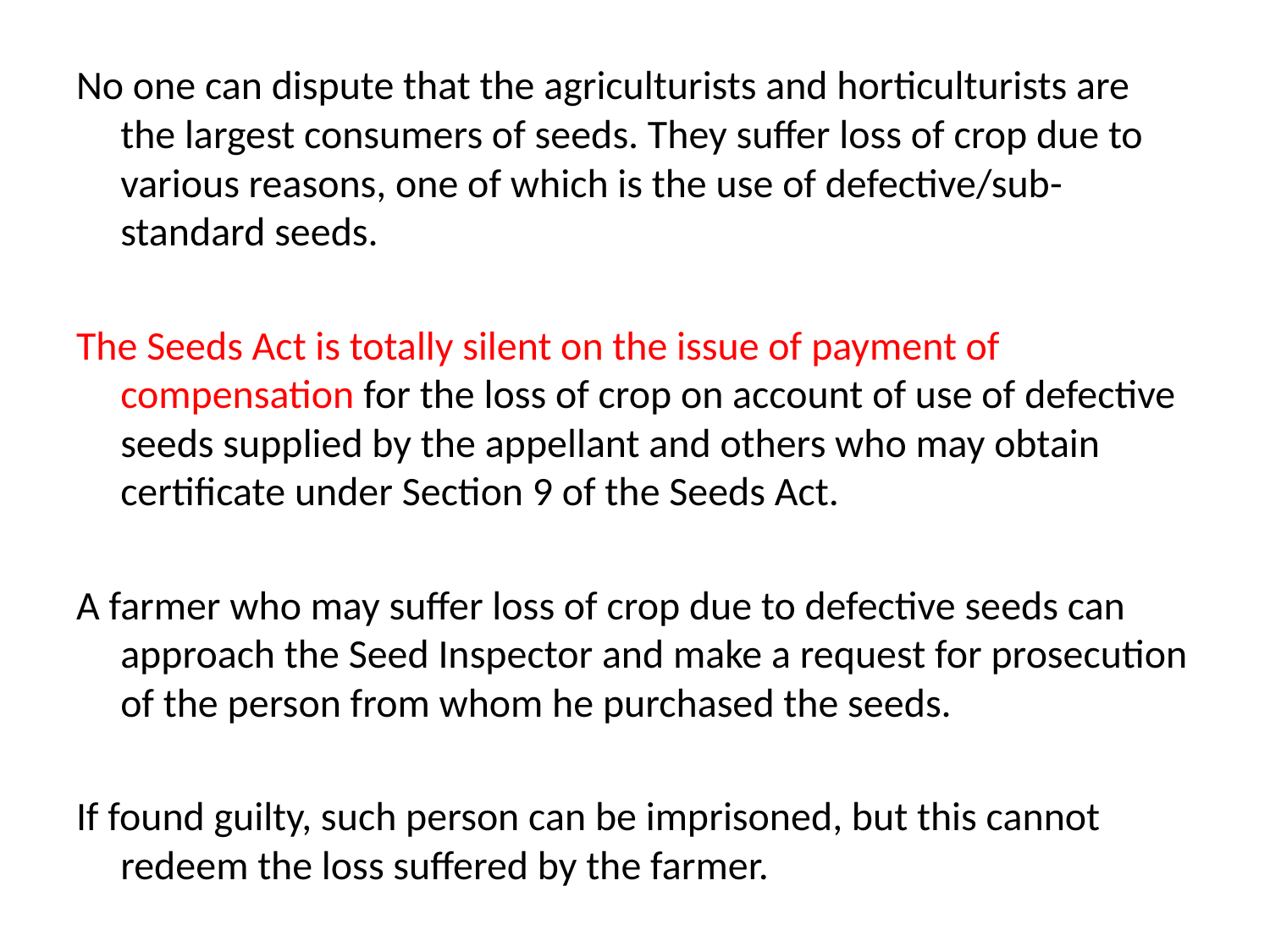

No one can dispute that the agriculturists and horticulturists are the largest consumers of seeds. They suffer loss of crop due to various reasons, one of which is the use of defective/sub-standard seeds.

The Seeds Act is totally silent on the issue of payment of compensation for the loss of crop on account of use of defective seeds supplied by the appellant and others who may obtain certificate under Section 9 of the Seeds Act.

A farmer who may suffer loss of crop due to defective seeds can approach the Seed Inspector and make a request for prosecution of the person from whom he purchased the seeds.

If found guilty, such person can be imprisoned, but this cannot redeem the loss suffered by the farmer.